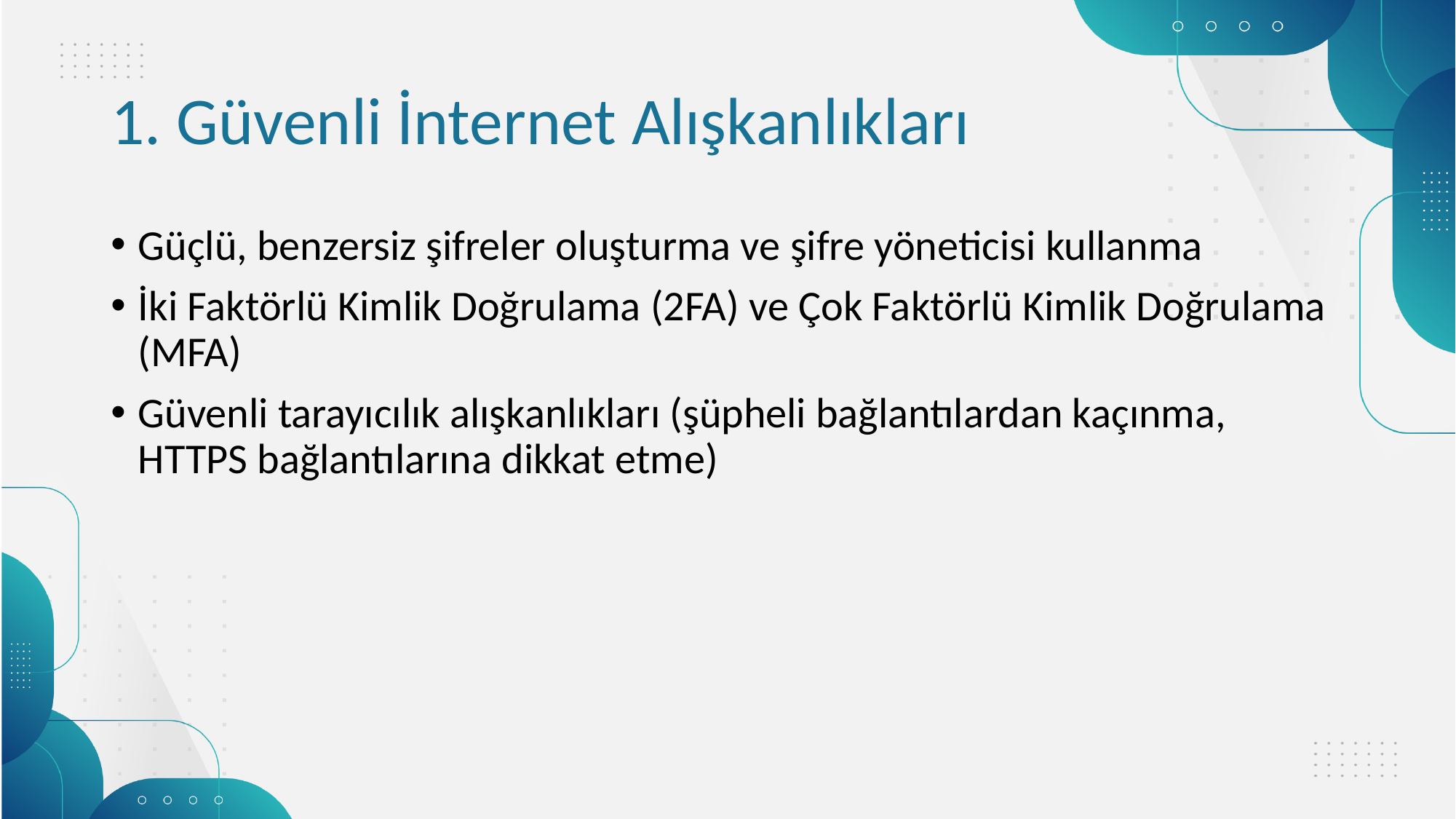

# 1. Güvenli İnternet Alışkanlıkları
Güçlü, benzersiz şifreler oluşturma ve şifre yöneticisi kullanma
İki Faktörlü Kimlik Doğrulama (2FA) ve Çok Faktörlü Kimlik Doğrulama (MFA)
Güvenli tarayıcılık alışkanlıkları (şüpheli bağlantılardan kaçınma, HTTPS bağlantılarına dikkat etme)